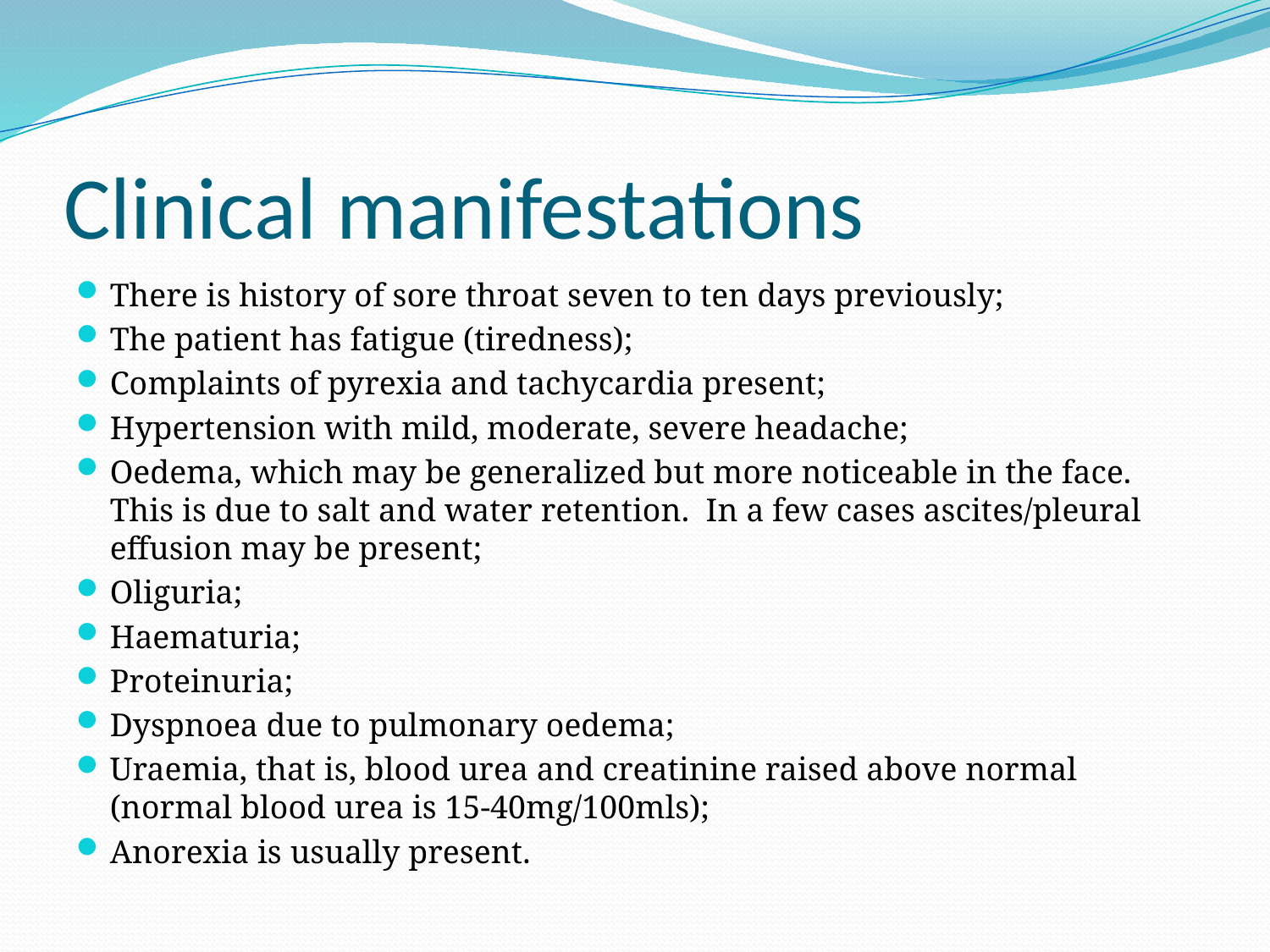

# Clinical manifestations
There is history of sore throat seven to ten days previously;
The patient has fatigue (tiredness);
Complaints of pyrexia and tachycardia present;
Hypertension with mild, moderate, severe headache;
Oedema, which may be generalized but more noticeable in the face. This is due to salt and water retention.  In a few cases ascites/pleural effusion may be present;
Oliguria;
Haematuria;
Proteinuria;
Dyspnoea due to pulmonary oedema;
Uraemia, that is, blood urea and creatinine raised above normal (normal blood urea is 15-40mg/100mls);
Anorexia is usually present.